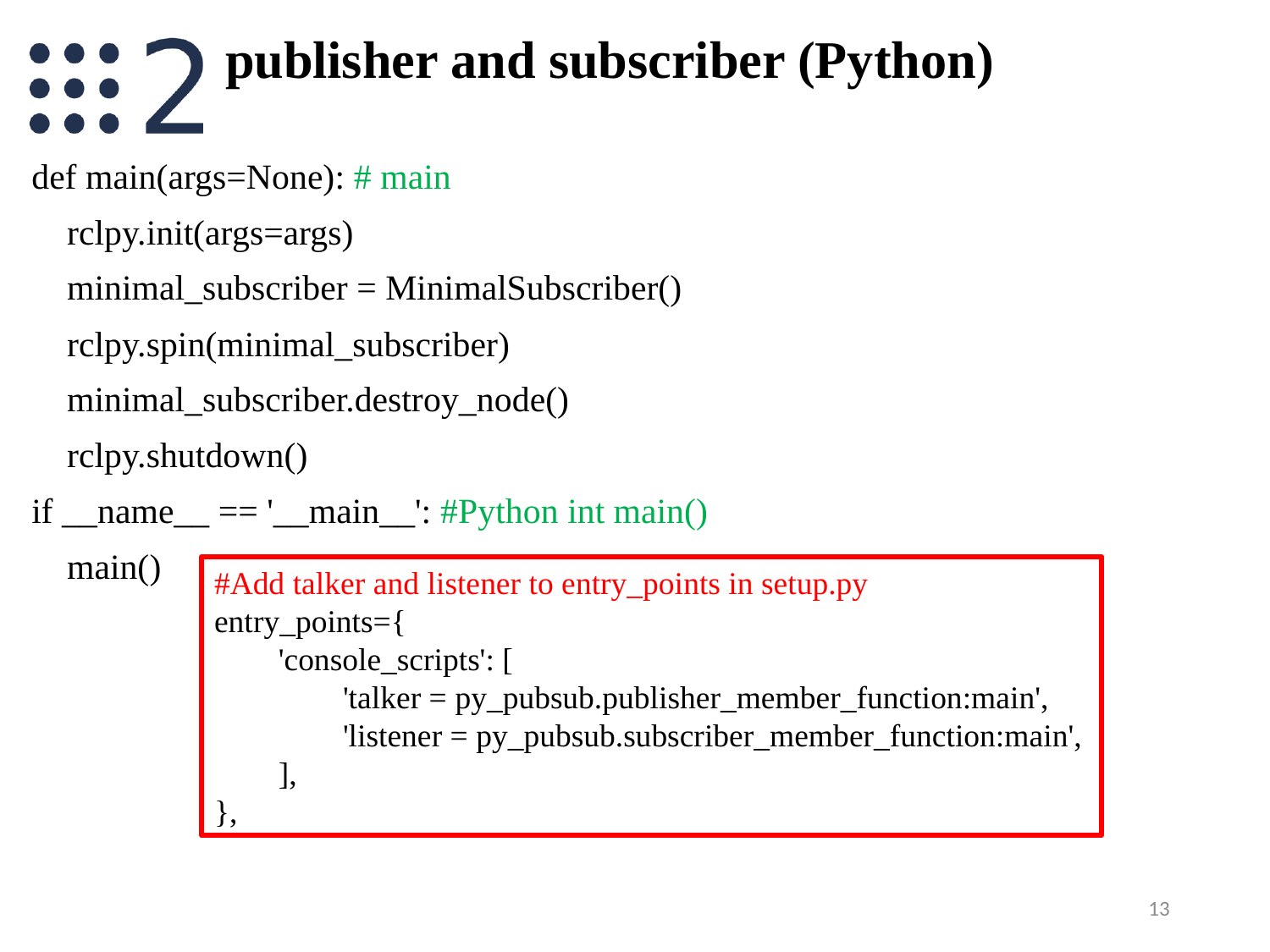

# publisher and subscriber (Python)
def main(args=None): # main
    rclpy.init(args=args)
    minimal_subscriber = MinimalSubscriber()
    rclpy.spin(minimal_subscriber)
    minimal_subscriber.destroy_node()
    rclpy.shutdown()
if __name__ == '__main__': #Python int main()
    main()
#Add talker and listener to entry_points in setup.py
entry_points={
        'console_scripts': [
                'talker = py_pubsub.publisher_member_function:main',
                'listener = py_pubsub.subscriber_member_function:main',
        ],
},
13